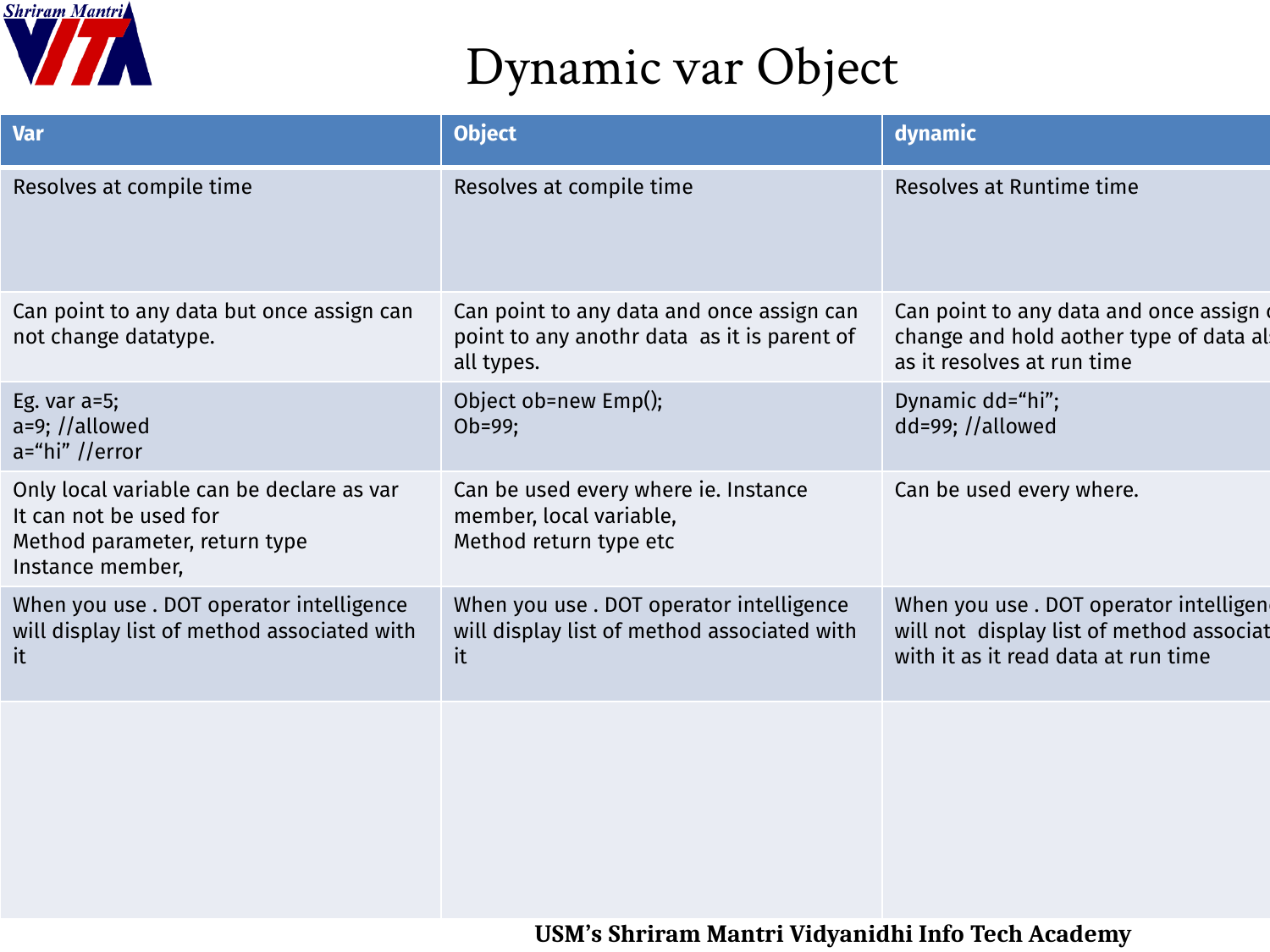

# Dynamic var Object
| Var | Object | dynamic |
| --- | --- | --- |
| Resolves at compile time | Resolves at compile time | Resolves at Runtime time |
| Can point to any data but once assign can not change datatype. | Can point to any data and once assign can point to any anothr data as it is parent of all types. | Can point to any data and once assign can change and hold aother type of data also as it resolves at run time |
| Eg. var a=5; a=9; //allowed a=“hi” //error | Object ob=new Emp(); Ob=99; | Dynamic dd=“hi”; dd=99; //allowed |
| Only local variable can be declare as var It can not be used for Method parameter, return type Instance member, | Can be used every where ie. Instance member, local variable, Method return type etc | Can be used every where. |
| When you use . DOT operator intelligence will display list of method associated with it | When you use . DOT operator intelligence will display list of method associated with it | When you use . DOT operator intelligence will not display list of method associated with it as it read data at run time |
|  |  |  |